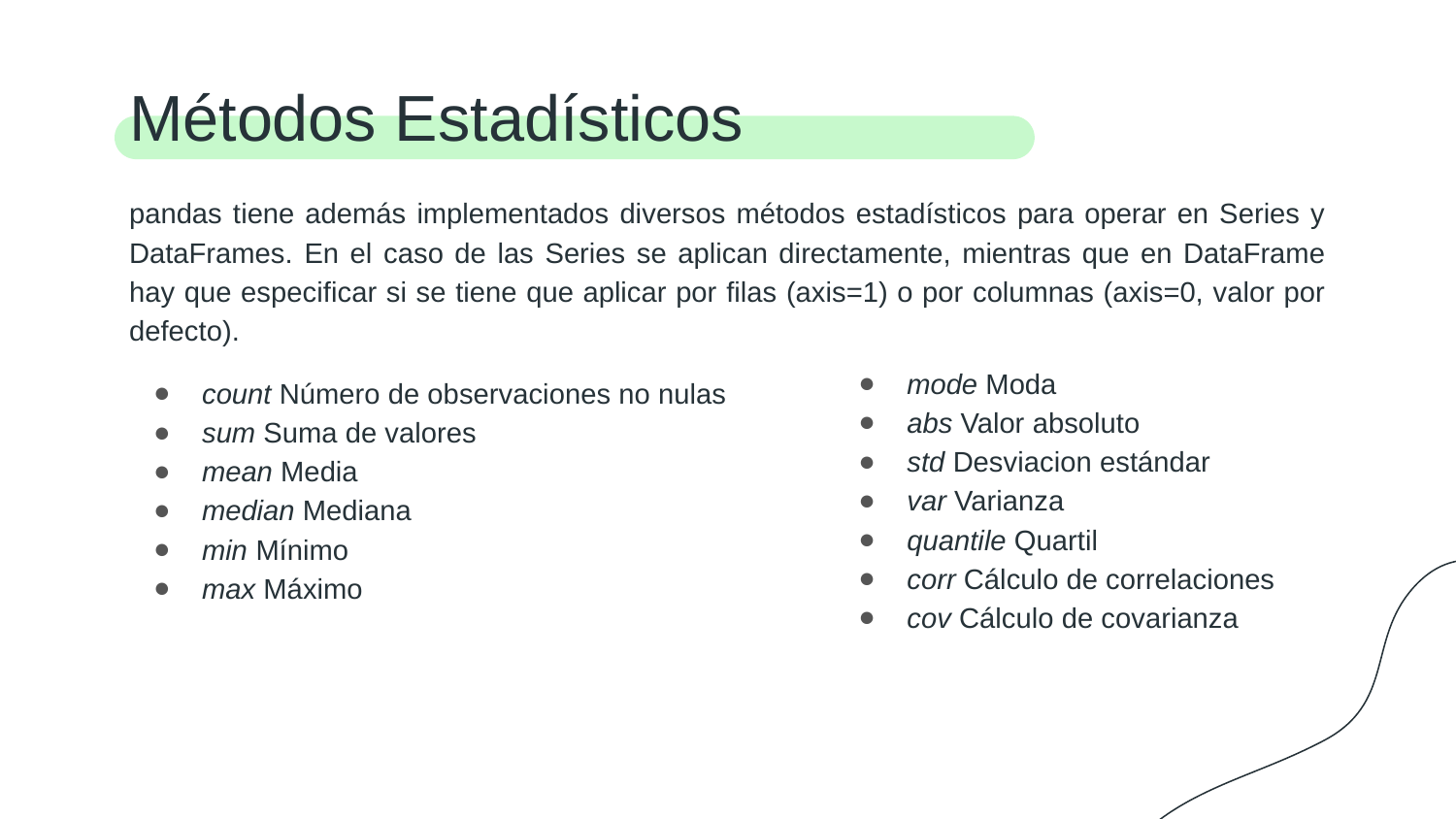

# Métodos Estadísticos
pandas tiene además implementados diversos métodos estadísticos para operar en Series y DataFrames. En el caso de las Series se aplican directamente, mientras que en DataFrame hay que especificar si se tiene que aplicar por filas (axis=1) o por columnas (axis=0, valor por defecto).
count Número de observaciones no nulas
sum Suma de valores
mean Media
median Mediana
min Mínimo
max Máximo

mode Moda
abs Valor absoluto
std Desviacion estándar
var Varianza
quantile Quartil
corr Cálculo de correlaciones
cov Cálculo de covarianza